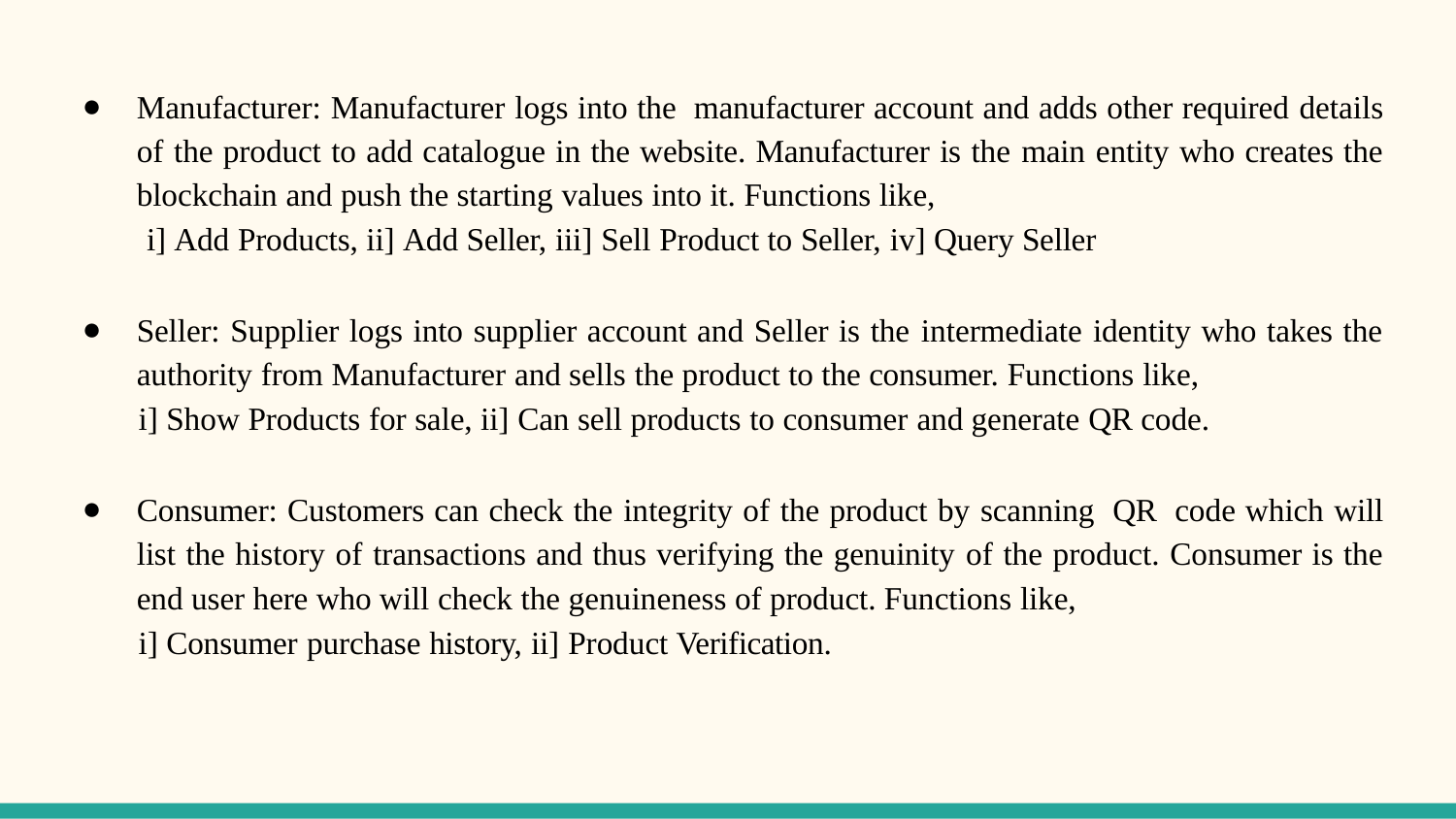

Manufacturer: Manufacturer logs into the manufacturer account and adds other required details  of the product to add catalogue in the website. Manufacturer is the main entity who creates the  blockchain and push the starting values into it. Functions like,
i] Add Products, ii] Add Seller, iii] Sell Product to Seller, iv] Query Seller

Seller: Supplier logs into supplier account and Seller is the intermediate identity who takes the  authority from Manufacturer and sells the product to the consumer. Functions like,
i] Show Products for sale, ii] Can sell products to consumer and generate QR code.

Consumer: Customers can check the integrity of the product by scanning QR code which will  list the history of transactions and thus verifying the genuinity of the product. Consumer is the  end user here who will check the genuineness of product. Functions like,
i] Consumer purchase history, ii] Product Verification.